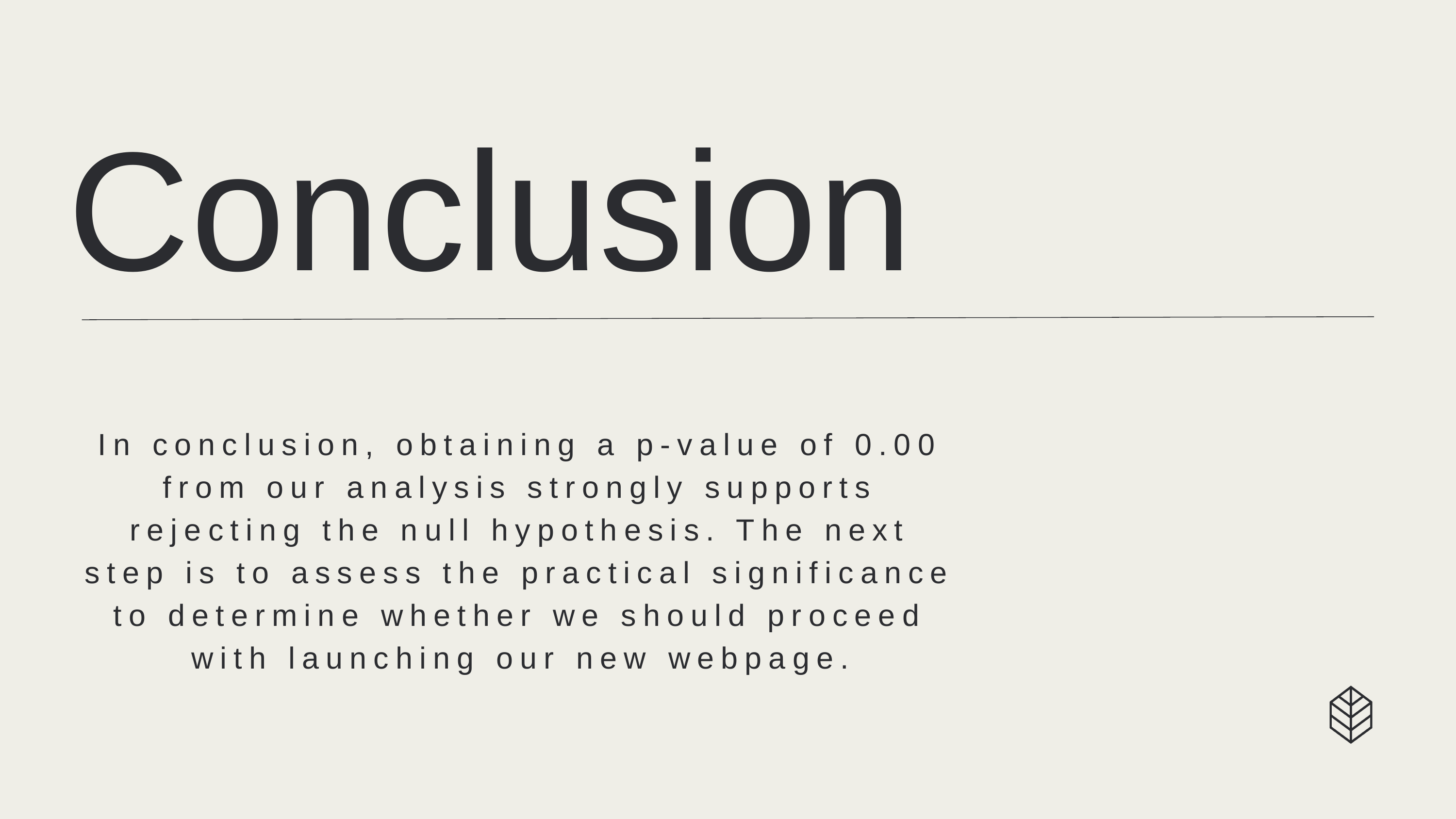

Conclusion

In conclusion, obtaining a p-value of 0.00 from our analysis strongly supports rejecting the null hypothesis. The next step is to assess the practical significance to determine whether we should proceed with launching our new webpage.